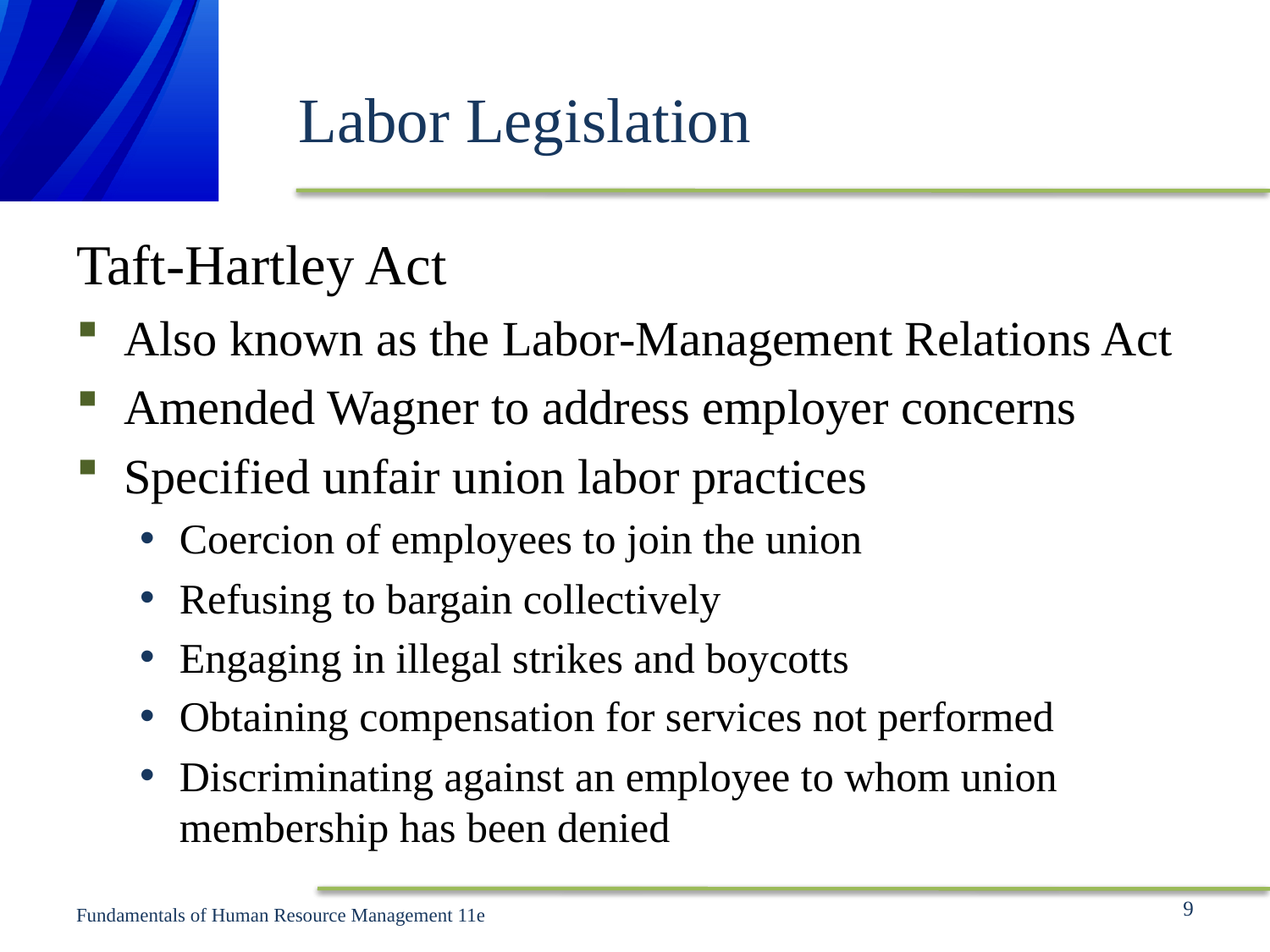

# Labor Legislation
Taft-Hartley Act
Also known as the Labor-Management Relations Act
Amended Wagner to address employer concerns
Specified unfair union labor practices
Coercion of employees to join the union
Refusing to bargain collectively
Engaging in illegal strikes and boycotts
Obtaining compensation for services not performed
Discriminating against an employee to whom union membership has been denied

9
Fundamentals of Human Resource Management 11e